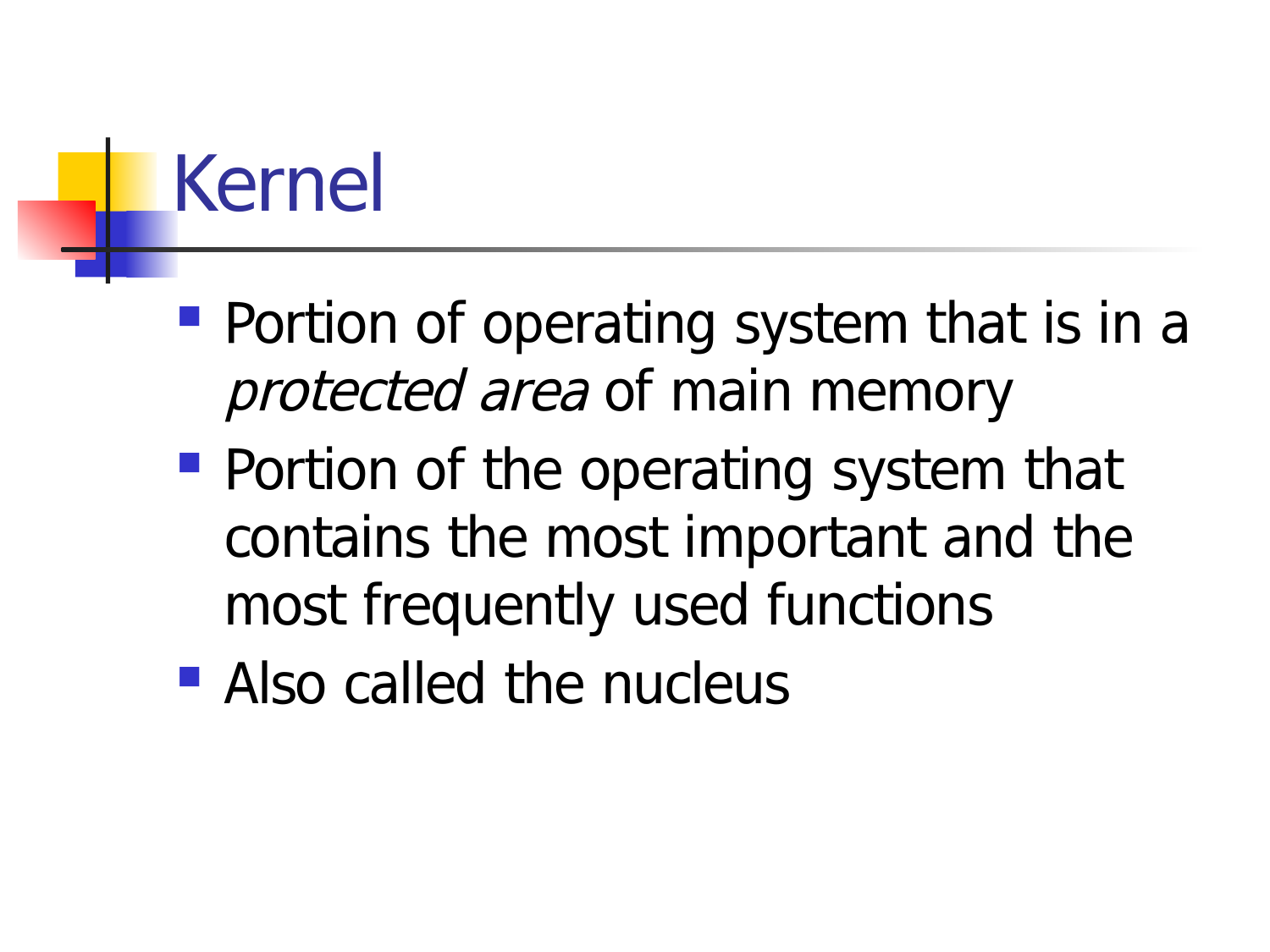

# Kernel
Portion of operating system that is in a protected area of main memory
Portion of the operating system that contains the most important and the most frequently used functions
Also called the nucleus